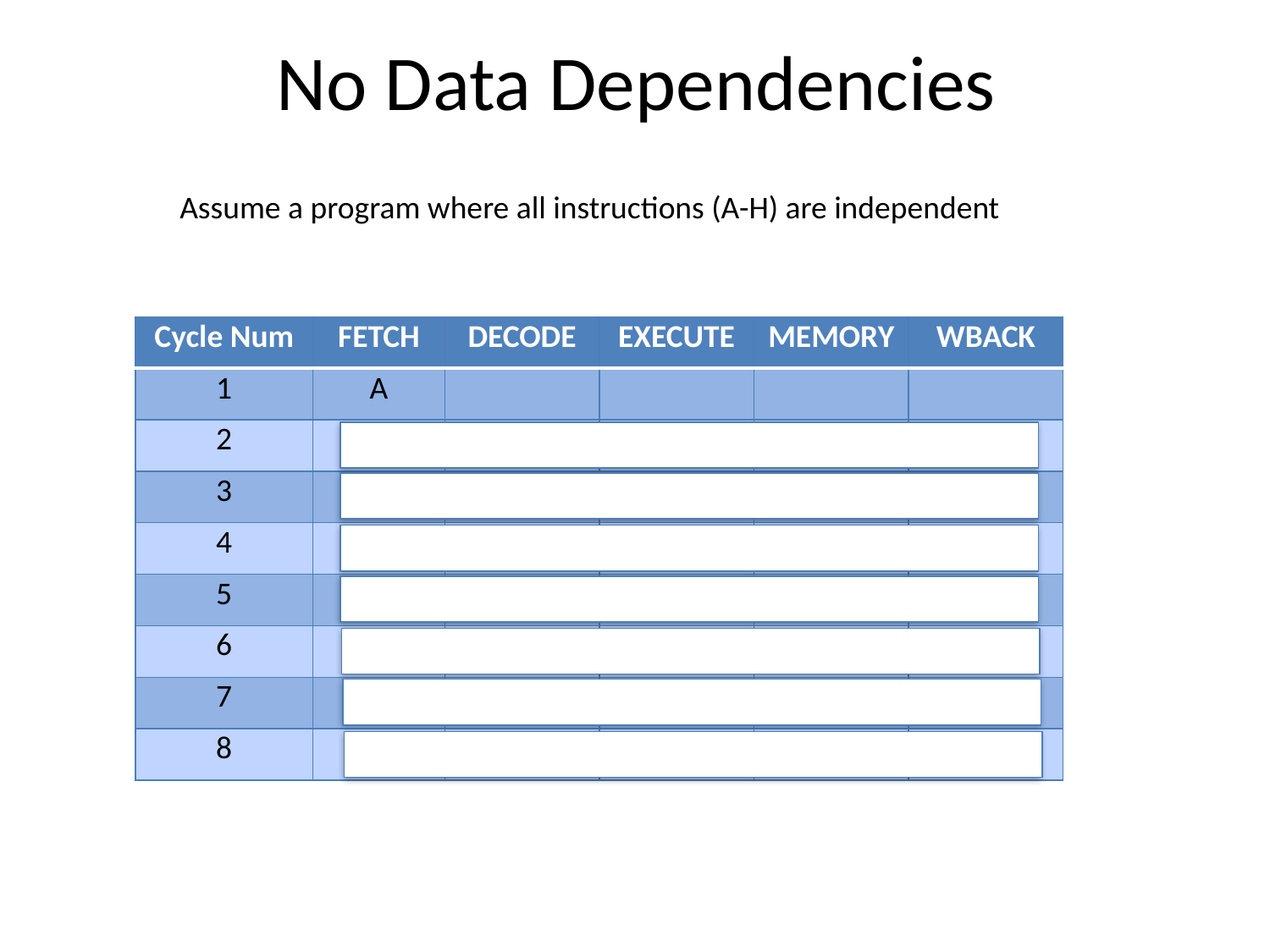

# No Data Dependencies
Assume a program where all instructions (A-H) are independent
| Cycle Num | FETCH | DECODE | EXECUTE | MEMORY | WBACK |
| --- | --- | --- | --- | --- | --- |
| 1 | A |  |  |  |  |
| 2 | B | A |  |  |  |
| 3 | C | B | A |  |  |
| 4 | D | C | B | A |  |
| 5 | E | D | C | B | A |
| 6 | F | E | D | C | B |
| 7 | G | F | E | D | C |
| 8 | H | G | F | E | D |